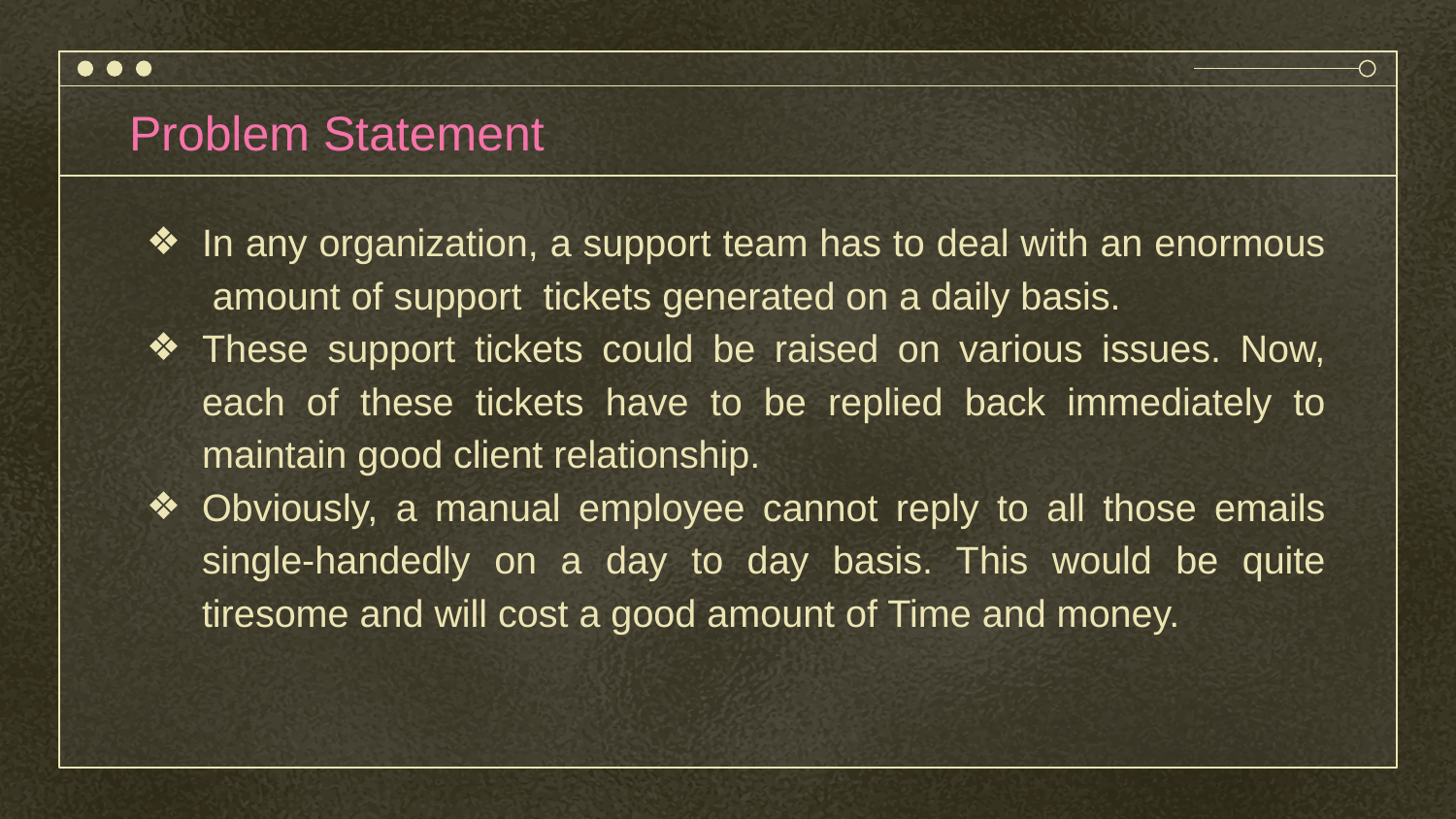

# Problem Statement
In any organization, a support team has to deal with an enormous  amount of support  tickets generated on a daily basis.
These support tickets could be raised on various issues. Now, each of these tickets have to be replied back immediately to maintain good client relationship.
Obviously, a manual employee cannot reply to all those emails single-handedly on a day to day basis. This would be quite tiresome and will cost a good amount of Time and money.